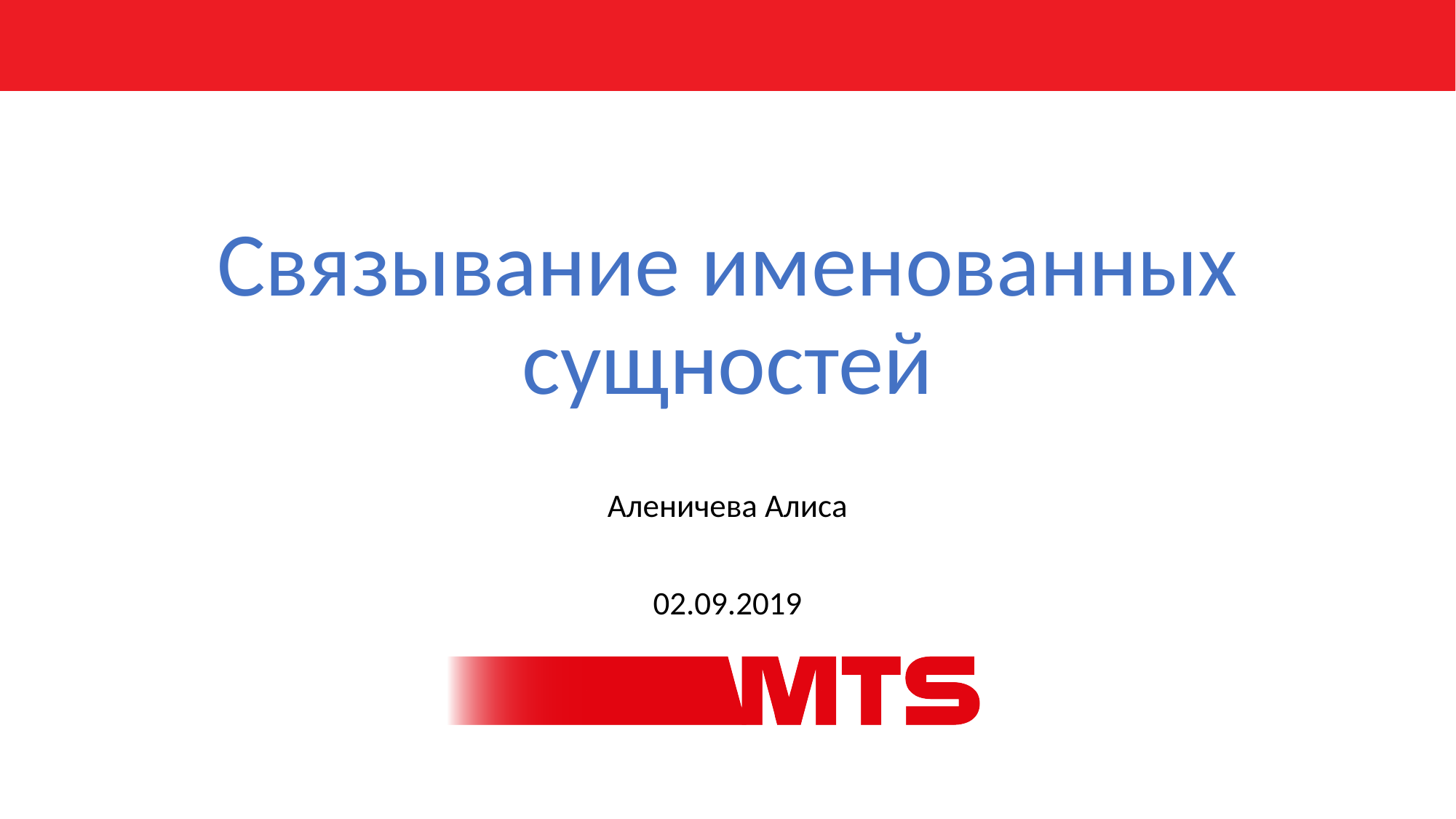

# Связывание именованных сущностей

Аленичева Алиса

02.09.2019